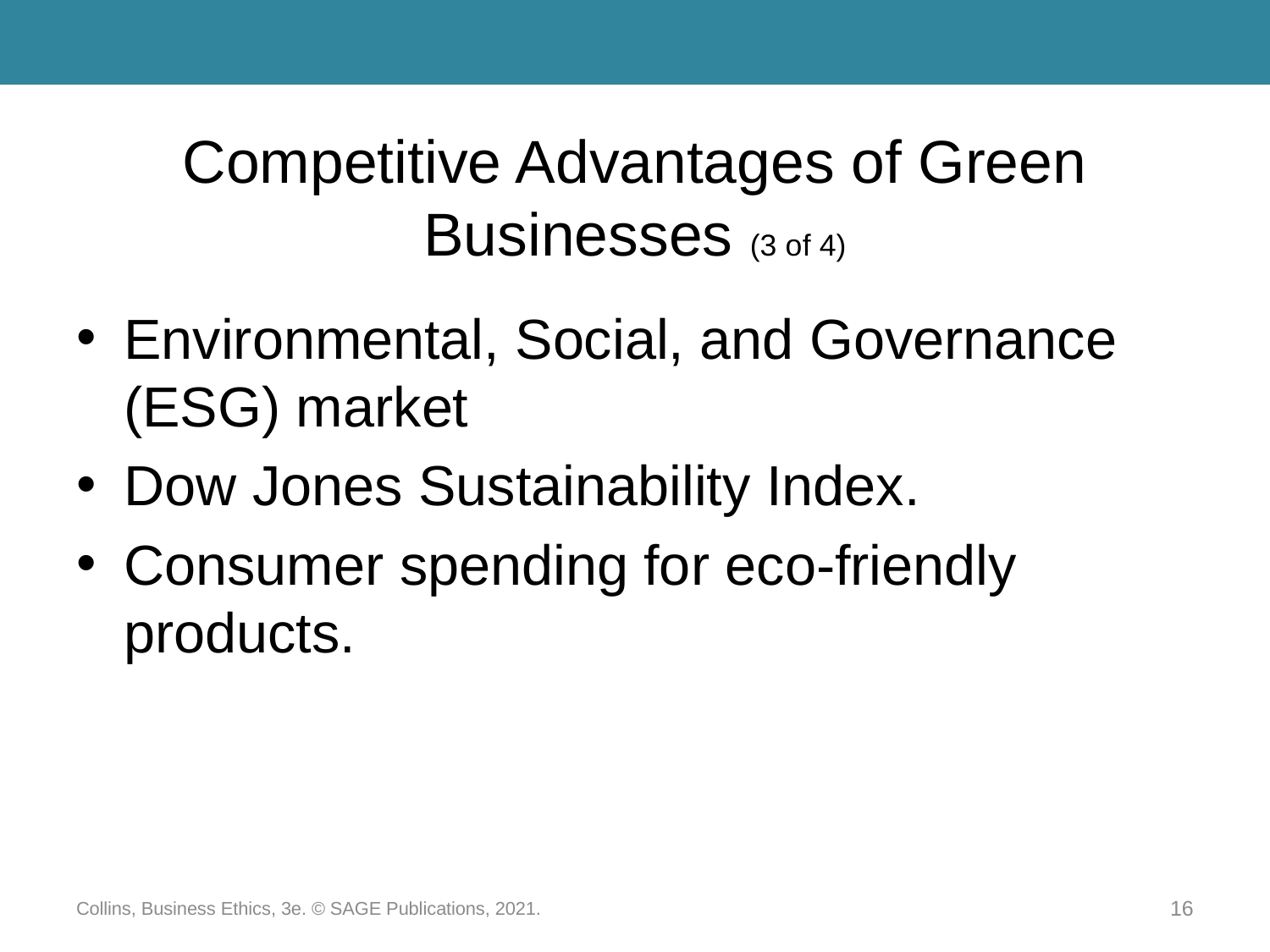

# Competitive Advantages of Green Businesses (3 of 4)
Environmental, Social, and Governance (ESG) market
Dow Jones Sustainability Index.
Consumer spending for eco-friendly products.
Collins, Business Ethics, 3e. © SAGE Publications, 2021.
16